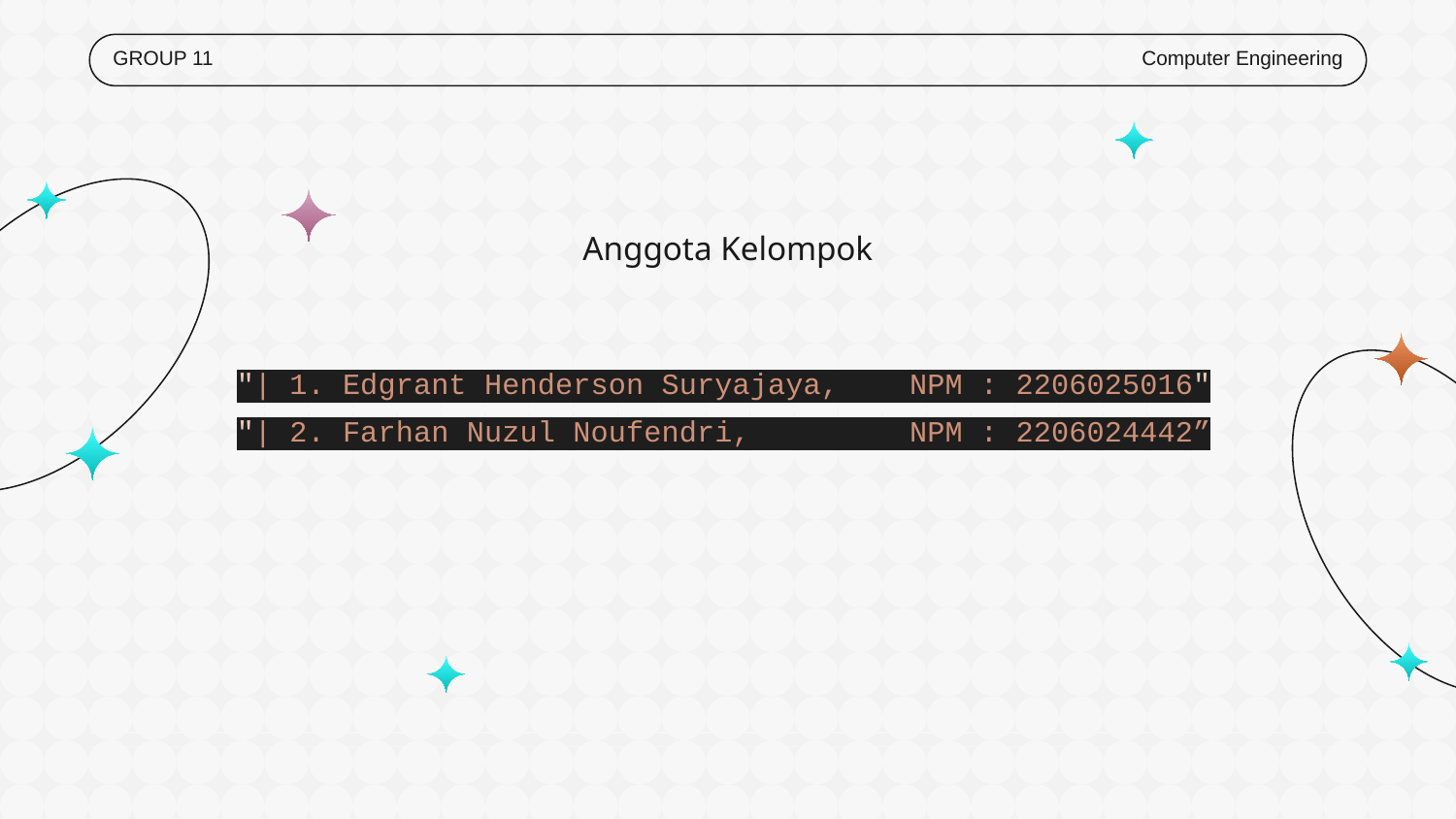

GROUP 11
Computer Engineering

Anggota Kelompok
# "| 1. Edgrant Henderson Suryajaya,    NPM : 2206025016"
"| 2. Farhan Nuzul Noufendri,         NPM : 2206024442”